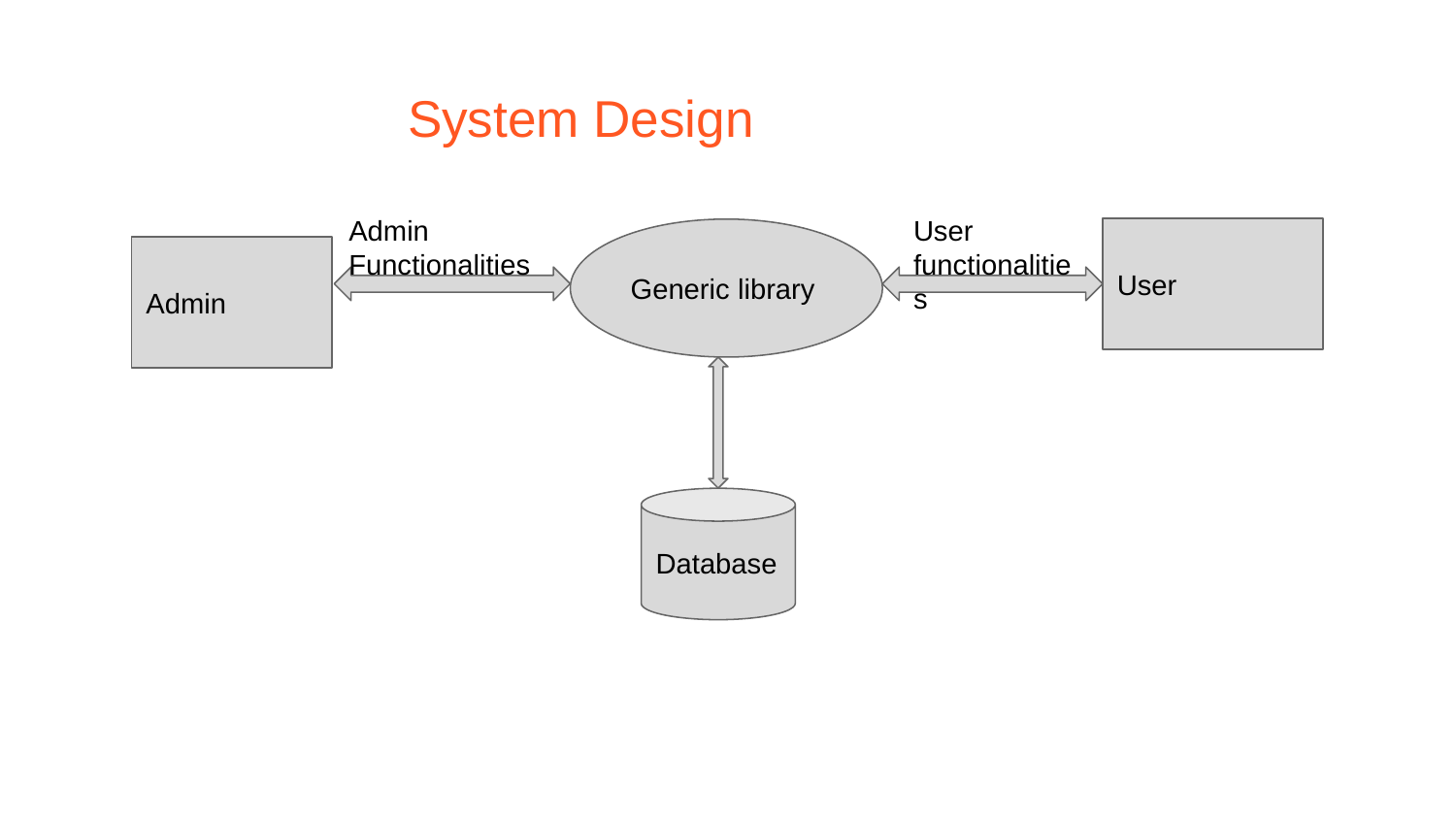

# System Design

Admin Functionalities
User functionalities

User
Generic library
Admin

Database